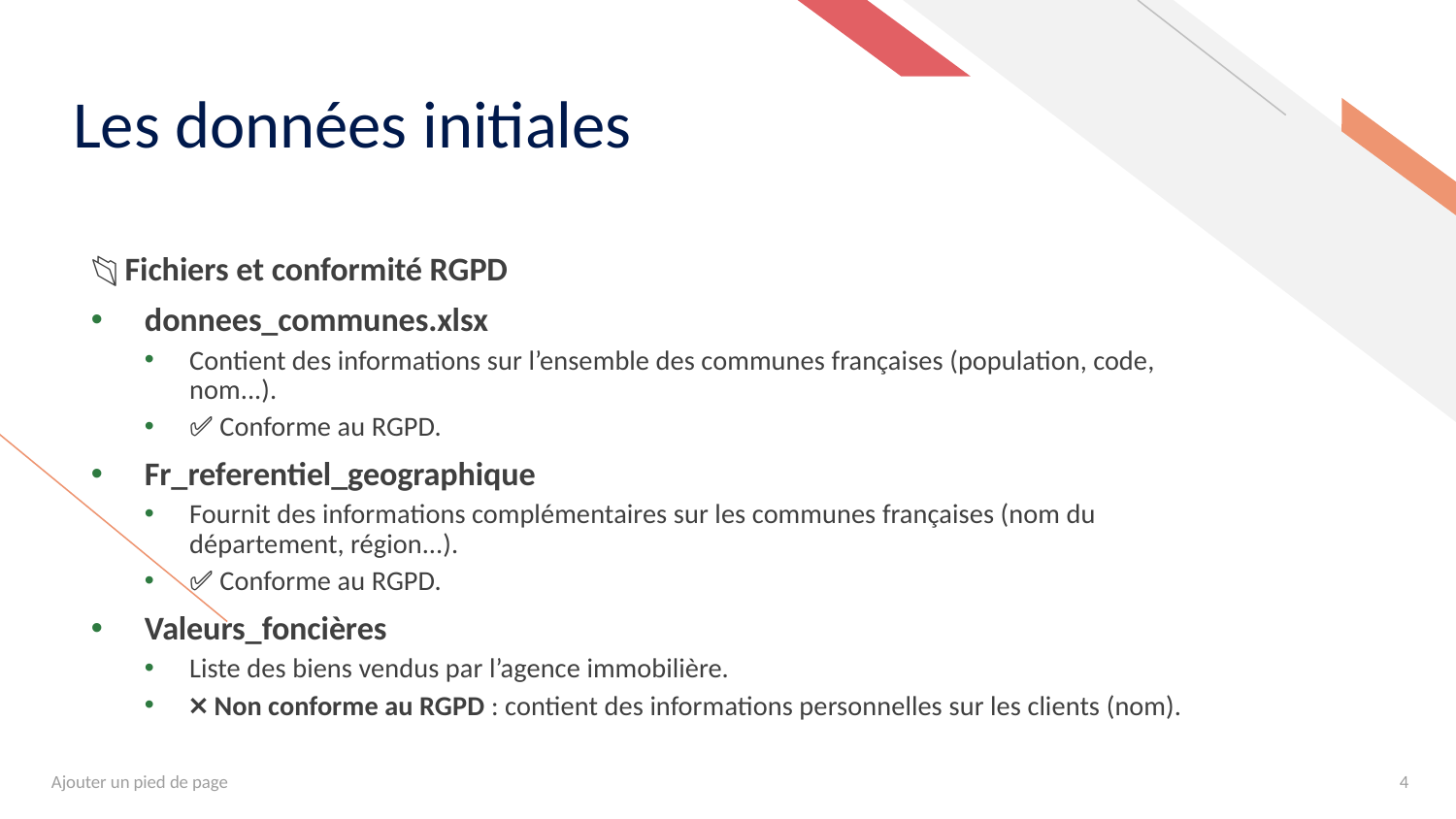

# Les données initiales
📂 Fichiers et conformité RGPD
donnees_communes.xlsx
Contient des informations sur l’ensemble des communes françaises (population, code, nom...).
✅ Conforme au RGPD.
Fr_referentiel_geographique
Fournit des informations complémentaires sur les communes françaises (nom du département, région...).
✅ Conforme au RGPD.
Valeurs_foncières
Liste des biens vendus par l’agence immobilière.
❌ Non conforme au RGPD : contient des informations personnelles sur les clients (nom).

Ajouter un pied de page
4